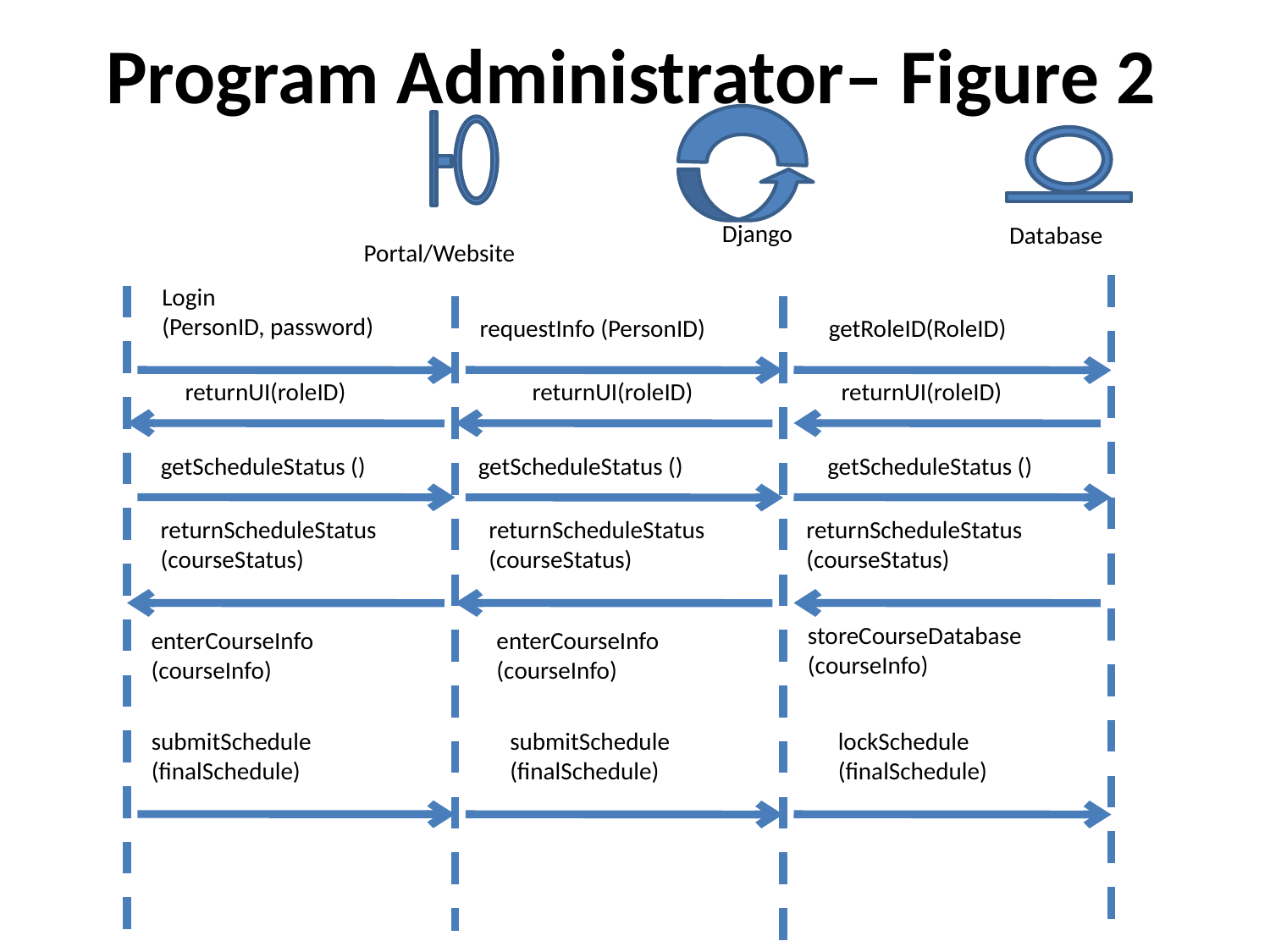

Program Administrator– Figure 2

Django
Database
Portal/Website
Login
(PersonID, password)
requestInfo (PersonID)
getRoleID(RoleID)
returnUI(roleID)
returnUI(roleID)
returnUI(roleID)
getScheduleStatus ()
getScheduleStatus ()
getScheduleStatus ()
returnScheduleStatus (courseStatus)
returnScheduleStatus (courseStatus)
returnScheduleStatus (courseStatus)
storeCourseDatabase
(courseInfo)
enterCourseInfo
(courseInfo)
enterCourseInfo
(courseInfo)
submitSchedule
(finalSchedule)
lockSchedule
(finalSchedule)
submitSchedule
(finalSchedule)